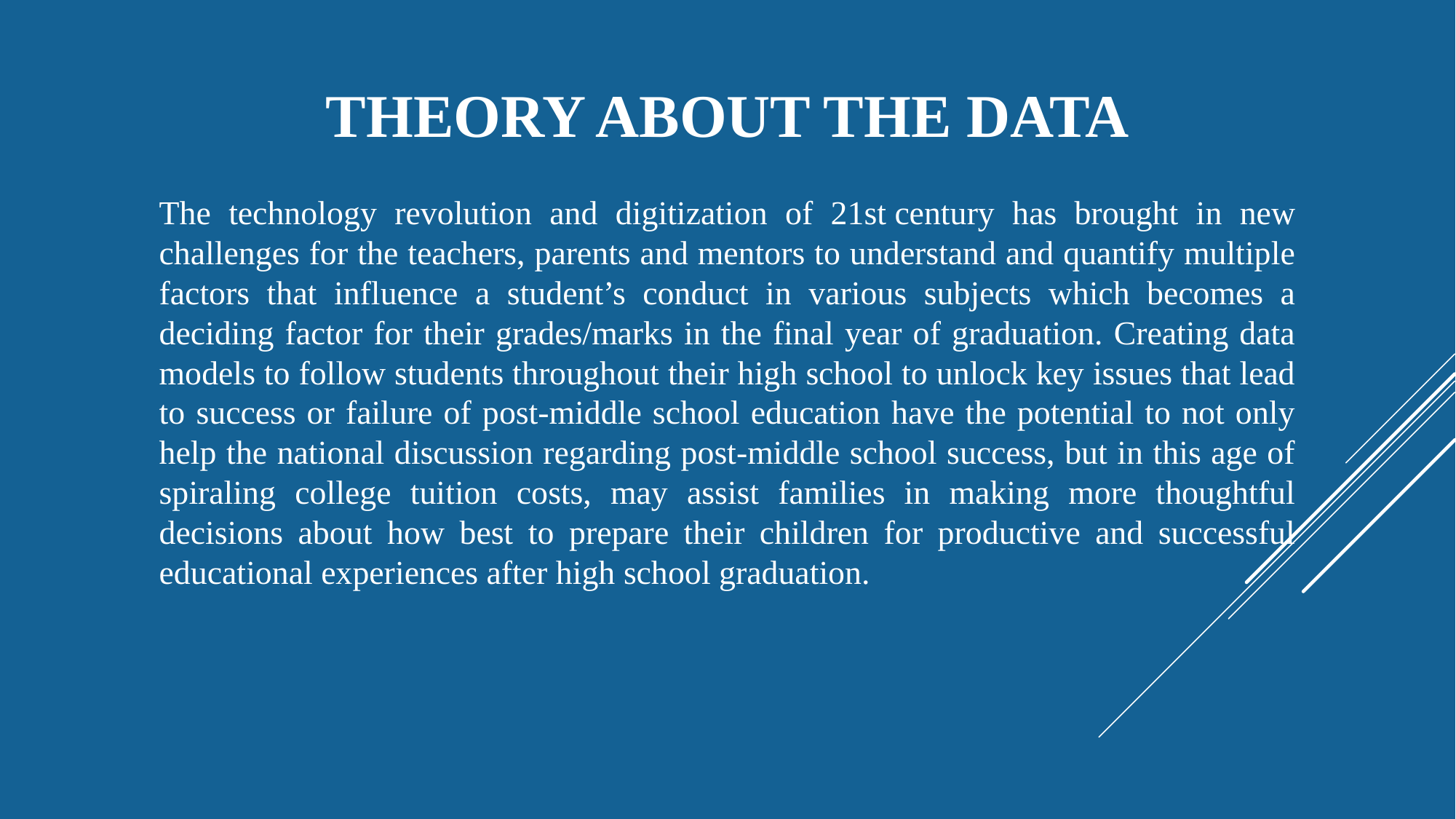

# Theory about the data
The technology revolution and digitization of 21st century has brought in new challenges for the teachers, parents and mentors to understand and quantify multiple factors that influence a student’s conduct in various subjects which becomes a deciding factor for their grades/marks in the final year of graduation. Creating data models to follow students throughout their high school to unlock key issues that lead to success or failure of post-middle school education have the potential to not only help the national discussion regarding post-middle school success, but in this age of spiraling college tuition costs, may assist families in making more thoughtful decisions about how best to prepare their children for productive and successful educational experiences after high school graduation.